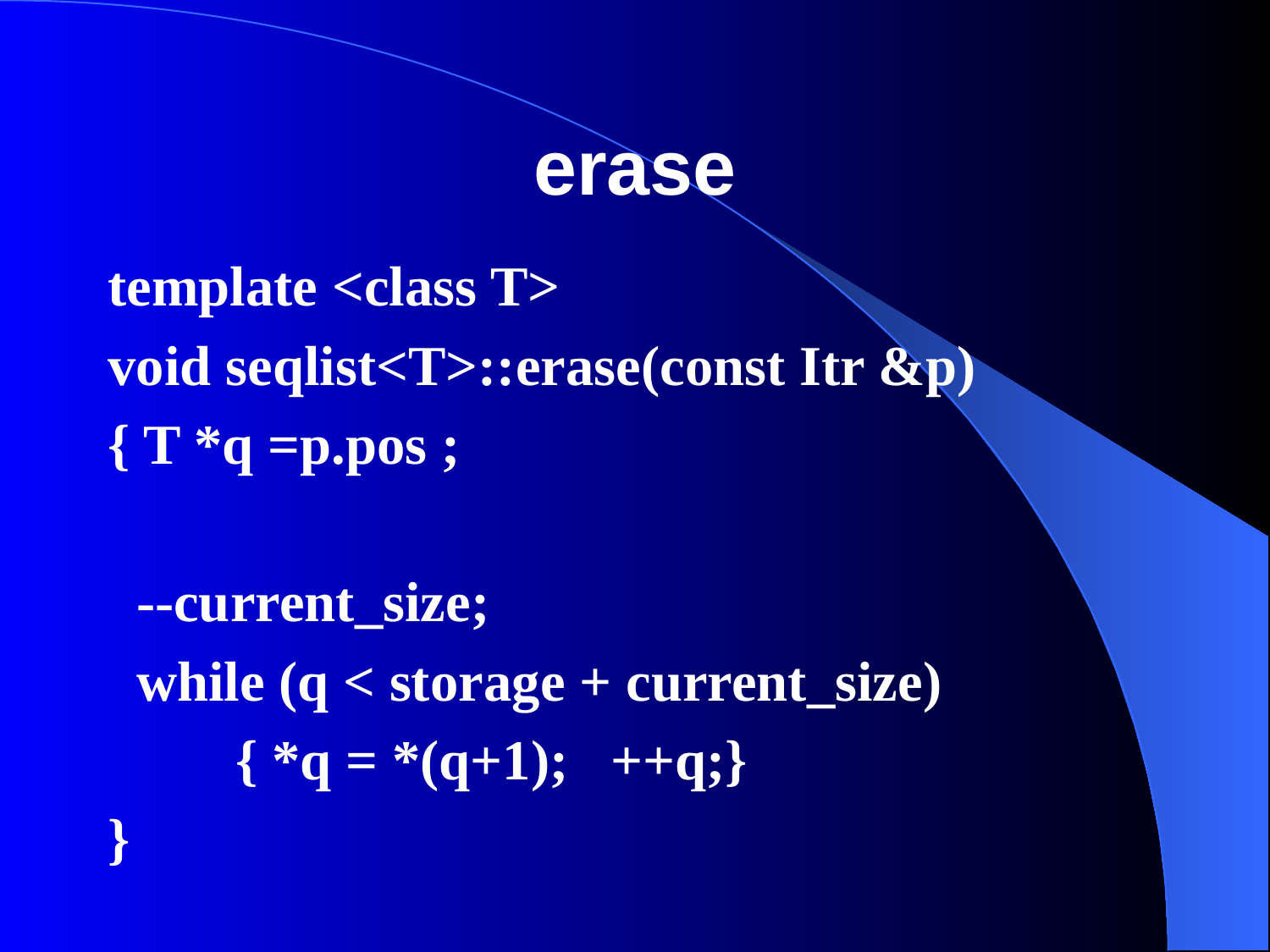

# erase
template <class T>
void seqlist<T>::erase(const Itr &p)
{ T *q =p.pos ;

  --current_size;
  while (q < storage + current_size)
         { *q = *(q+1);   ++q;}
}